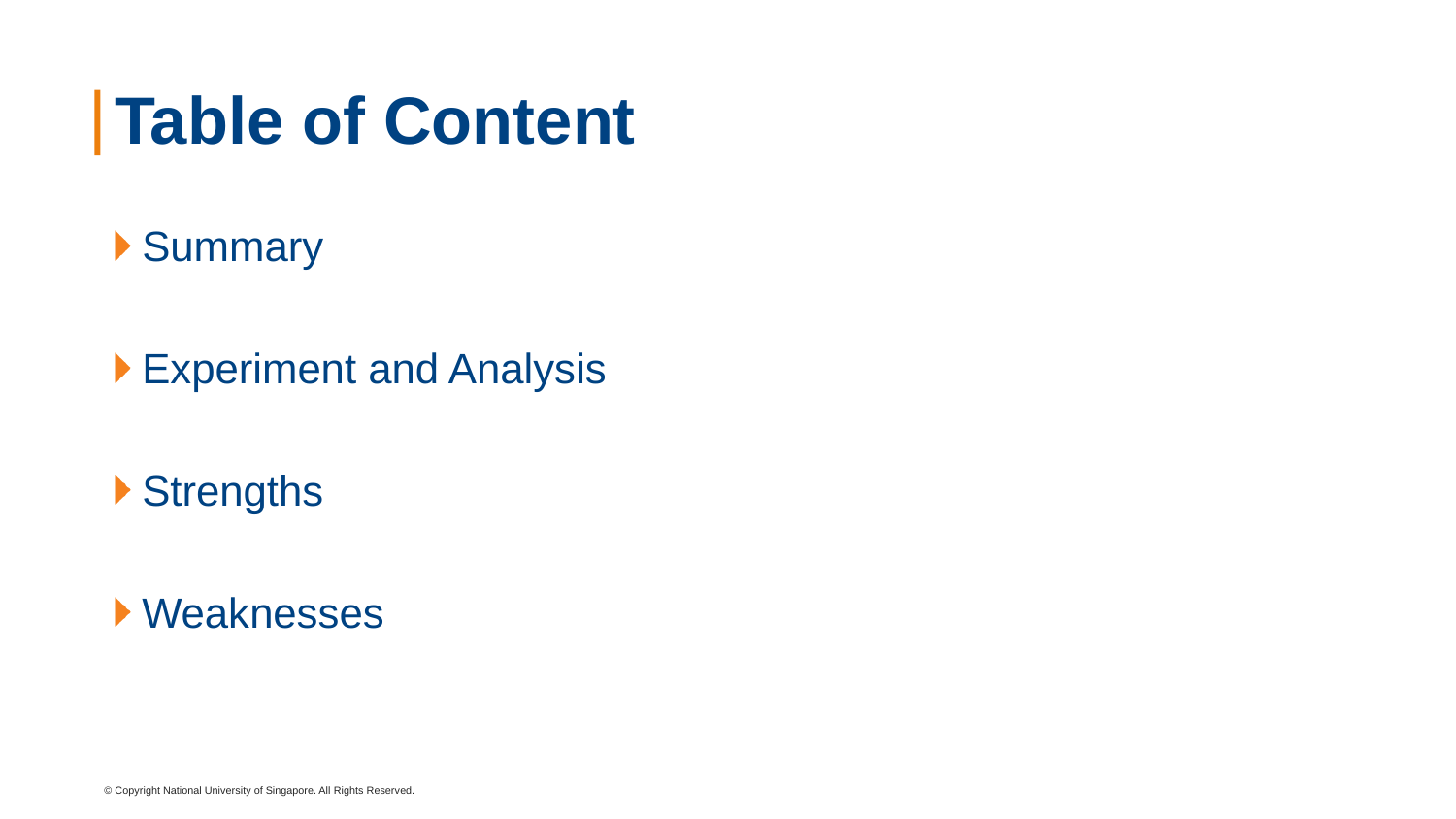

# Table of Content

Summary

Experiment and Analysis

Strengths

Weaknesses